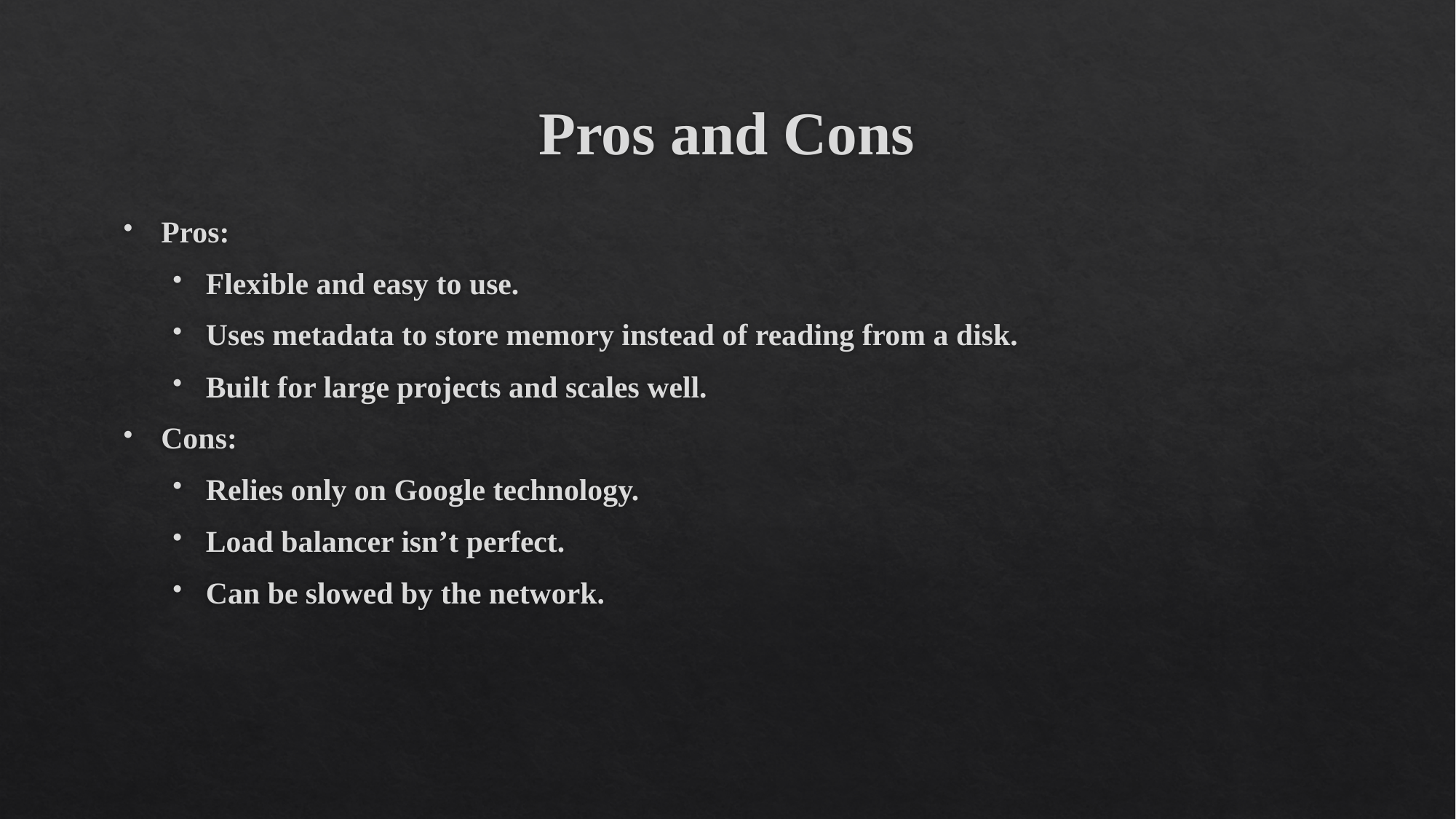

# Pros and Cons
Pros:
Flexible and easy to use.
Uses metadata to store memory instead of reading from a disk.
Built for large projects and scales well.
Cons:
Relies only on Google technology.
Load balancer isn’t perfect.
Can be slowed by the network.